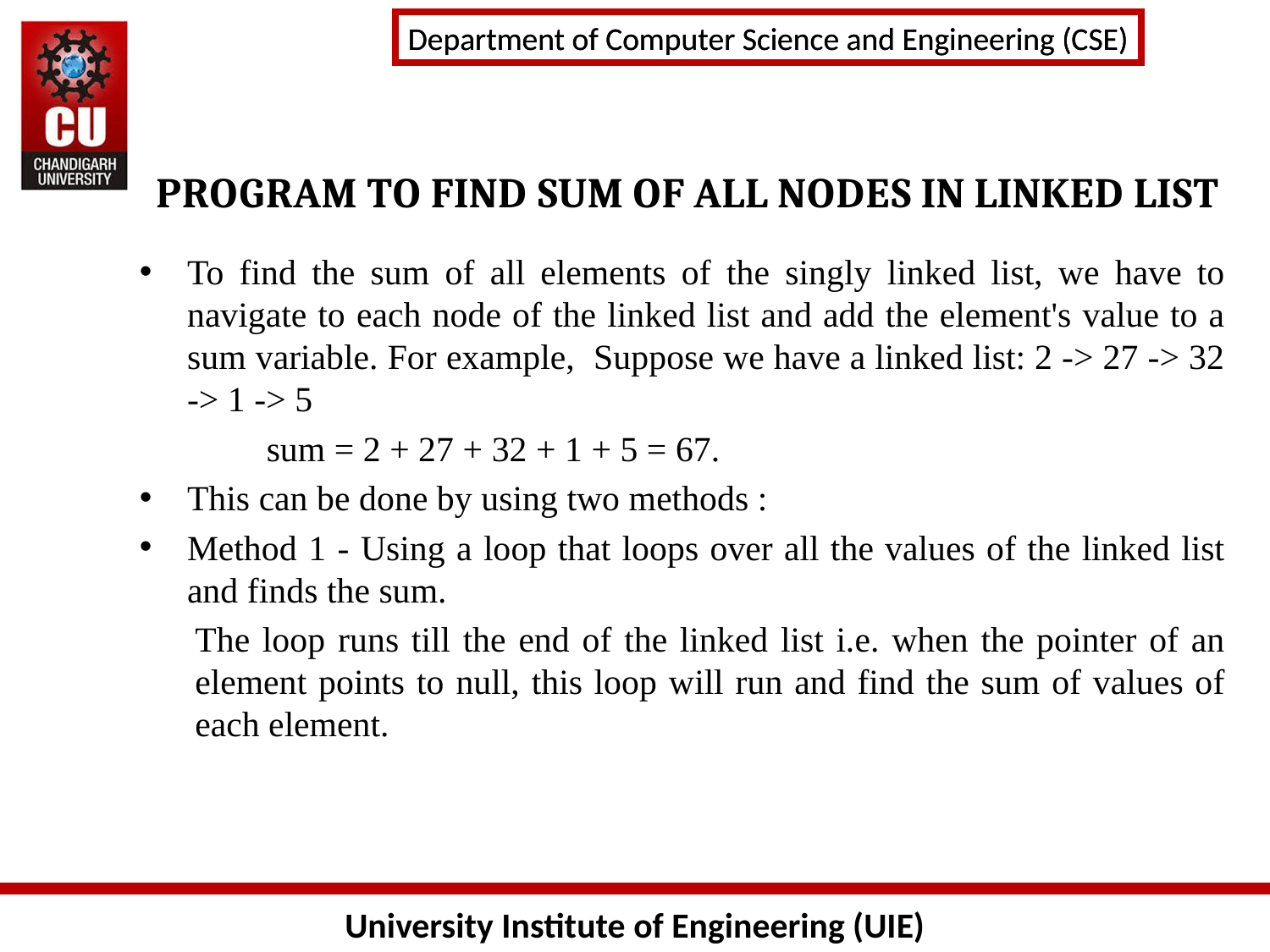

# PROGRAM TO FIND SUM OF ALL NODES IN LINKED LIST
To find the sum of all elements of the singly linked list, we have to navigate to each node of the linked list and add the element's value to a sum variable. For example,  Suppose we have a linked list: 2 -> 27 -> 32 -> 1 -> 5
	sum = 2 + 27 + 32 + 1 + 5 = 67.
This can be done by using two methods :
Method 1 - Using a loop that loops over all the values of the linked list and finds the sum.
The loop runs till the end of the linked list i.e. when the pointer of an element points to null, this loop will run and find the sum of values of each element.